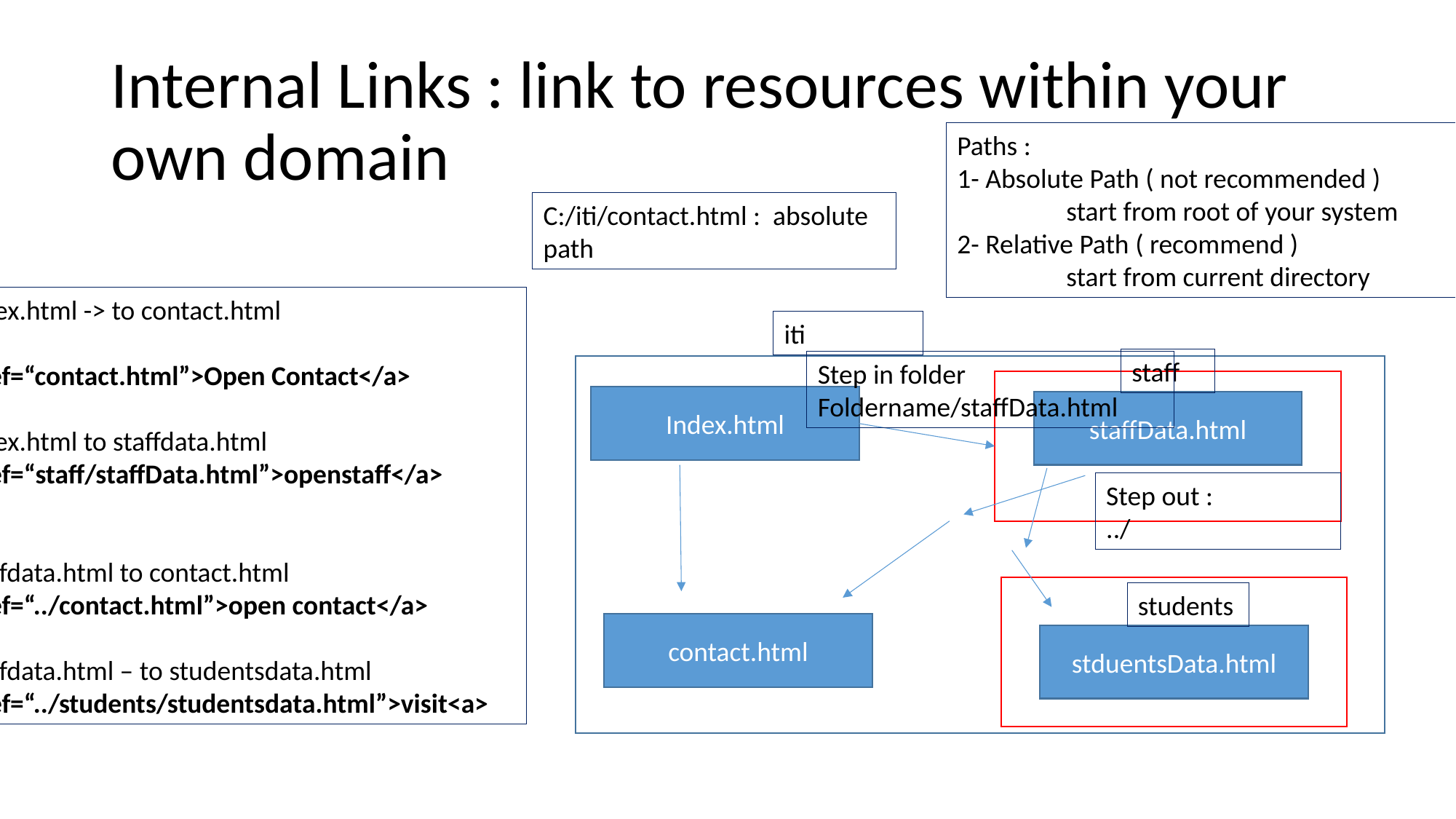

# Internal Links : link to resources within your own domain
Paths :
1- Absolute Path ( not recommended )
	start from root of your system
2- Relative Path ( recommend )
	start from current directory
C:/iti/contact.html :  absolute path
1- index.html -> to contact.html

<a href=“contact.html”>Open Contact</a>

2- index.html to staffdata.html
<a href=“staff/staffData.html”>openstaff</a>

3- staffdata.html to contact.html
<a href=“../contact.html”>open contact</a>

4- staffdata.html – to studentsdata.html
<a href=“../students/studentsdata.html”>visit<a>
iti
staff
Step in folder
Foldername/staffData.html

Index.html
staffData.html
Step out :
../

students
contact.html
stduentsData.html